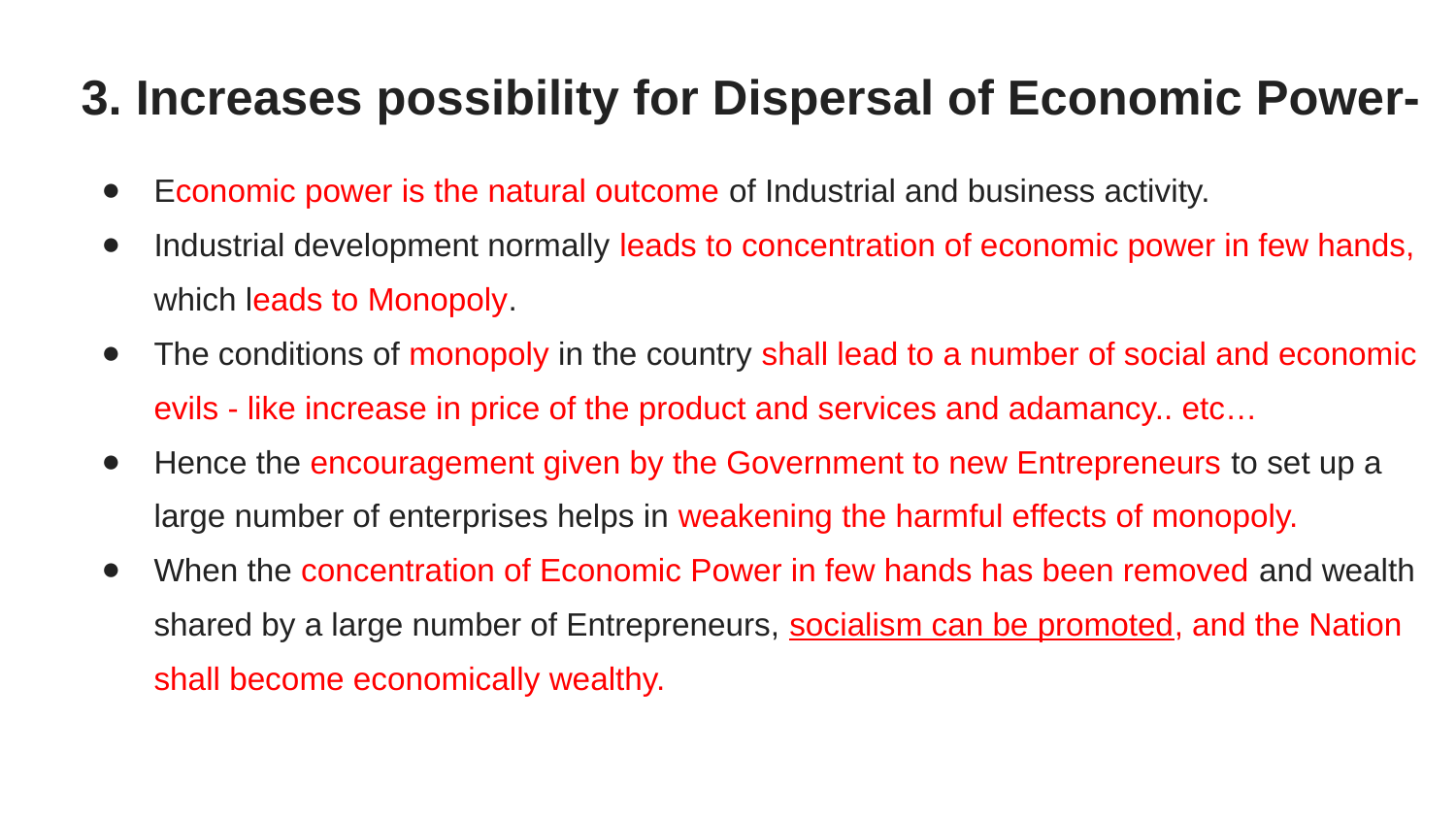

3. Increases possibility for Dispersal of Economic Power-
Economic power is the natural outcome of Industrial and business activity.
Industrial development normally leads to concentration of economic power in few hands, which leads to Monopoly.
The conditions of monopoly in the country shall lead to a number of social and economic evils - like increase in price of the product and services and adamancy.. etc…
Hence the encouragement given by the Government to new Entrepreneurs to set up a large number of enterprises helps in weakening the harmful effects of monopoly.
When the concentration of Economic Power in few hands has been removed and wealth shared by a large number of Entrepreneurs, socialism can be promoted, and the Nation shall become economically wealthy.